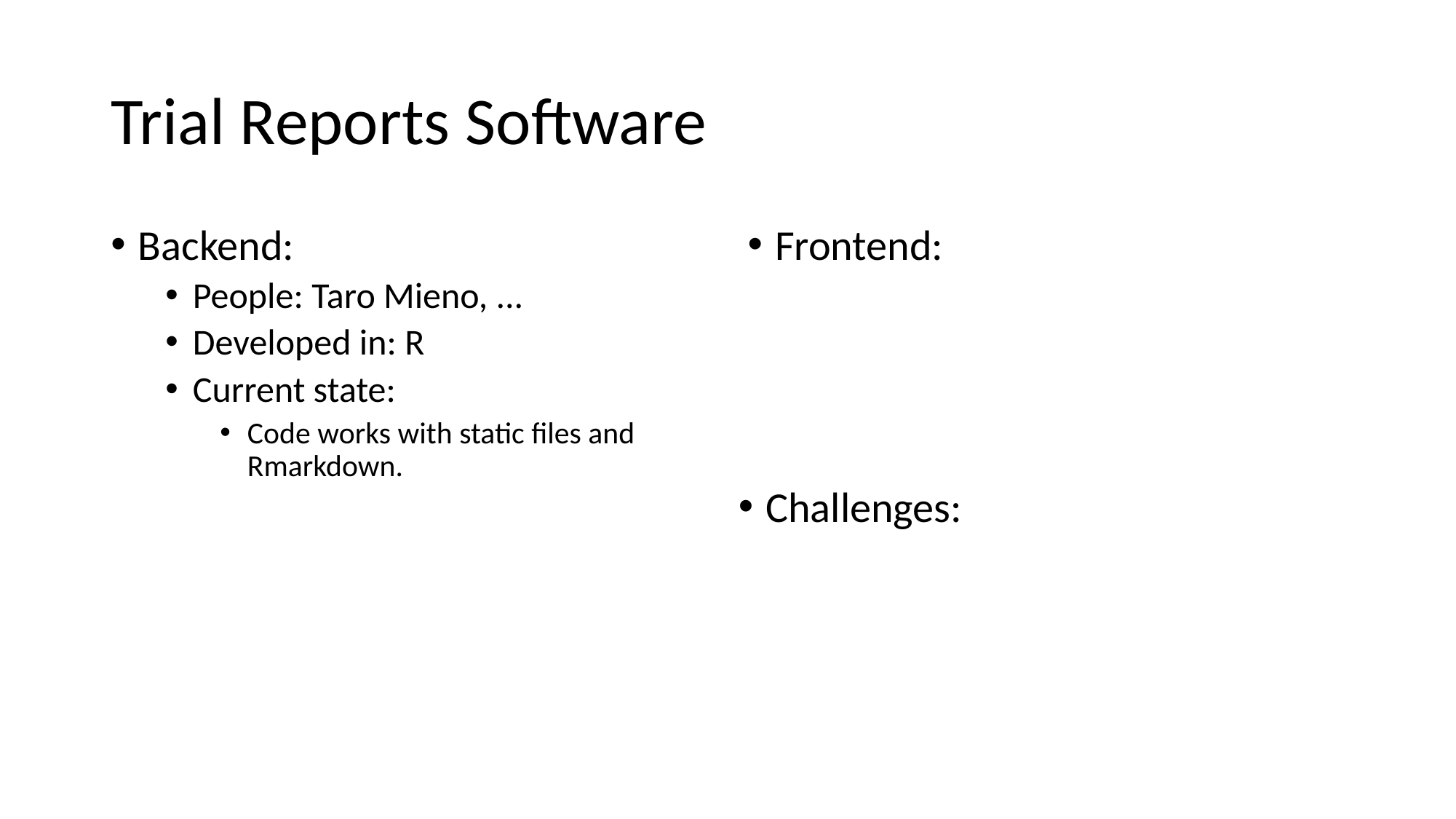

# Trial Reports Software
Backend:
People: Taro Mieno, ...
Developed in: R
Current state:
Code works with static files and Rmarkdown.
Frontend:
Challenges: